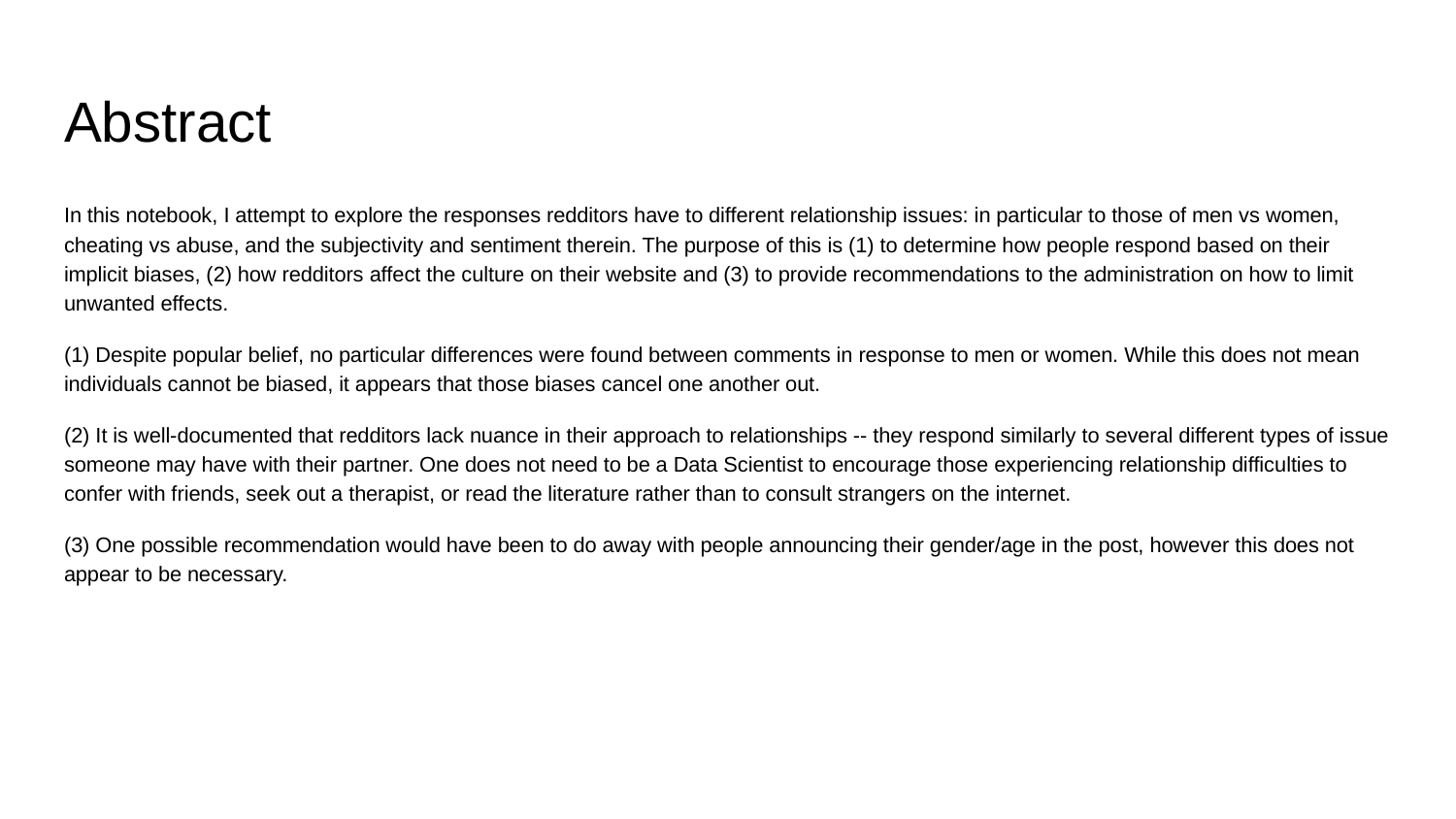

# Abstract
In this notebook, I attempt to explore the responses redditors have to different relationship issues: in particular to those of men vs women, cheating vs abuse, and the subjectivity and sentiment therein. The purpose of this is (1) to determine how people respond based on their implicit biases, (2) how redditors affect the culture on their website and (3) to provide recommendations to the administration on how to limit unwanted effects.
(1) Despite popular belief, no particular differences were found between comments in response to men or women. While this does not mean individuals cannot be biased, it appears that those biases cancel one another out.
(2) It is well-documented that redditors lack nuance in their approach to relationships -- they respond similarly to several different types of issue someone may have with their partner. One does not need to be a Data Scientist to encourage those experiencing relationship difficulties to confer with friends, seek out a therapist, or read the literature rather than to consult strangers on the internet.
(3) One possible recommendation would have been to do away with people announcing their gender/age in the post, however this does not appear to be necessary.